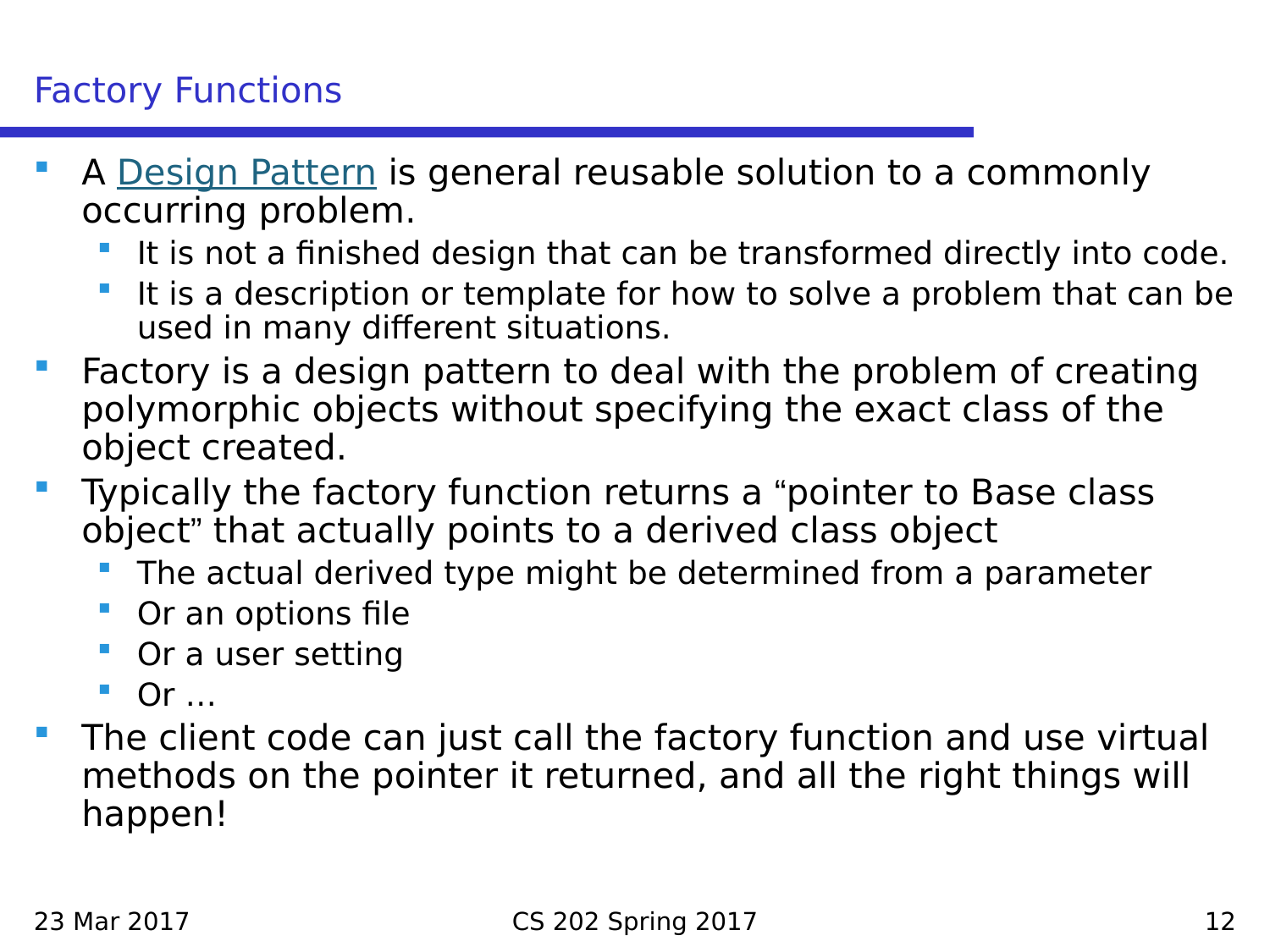

# Factory Functions
A Design Pattern is general reusable solution to a commonly occurring problem.
It is not a finished design that can be transformed directly into code.
It is a description or template for how to solve a problem that can be used in many different situations.
Factory is a design pattern to deal with the problem of creating polymorphic objects without specifying the exact class of the object created.
Typically the factory function returns a “pointer to Base class object” that actually points to a derived class object
The actual derived type might be determined from a parameter
Or an options file
Or a user setting
Or …
The client code can just call the factory function and use virtual methods on the pointer it returned, and all the right things will happen!
23 Mar 2017
CS 202 Spring 2017
12